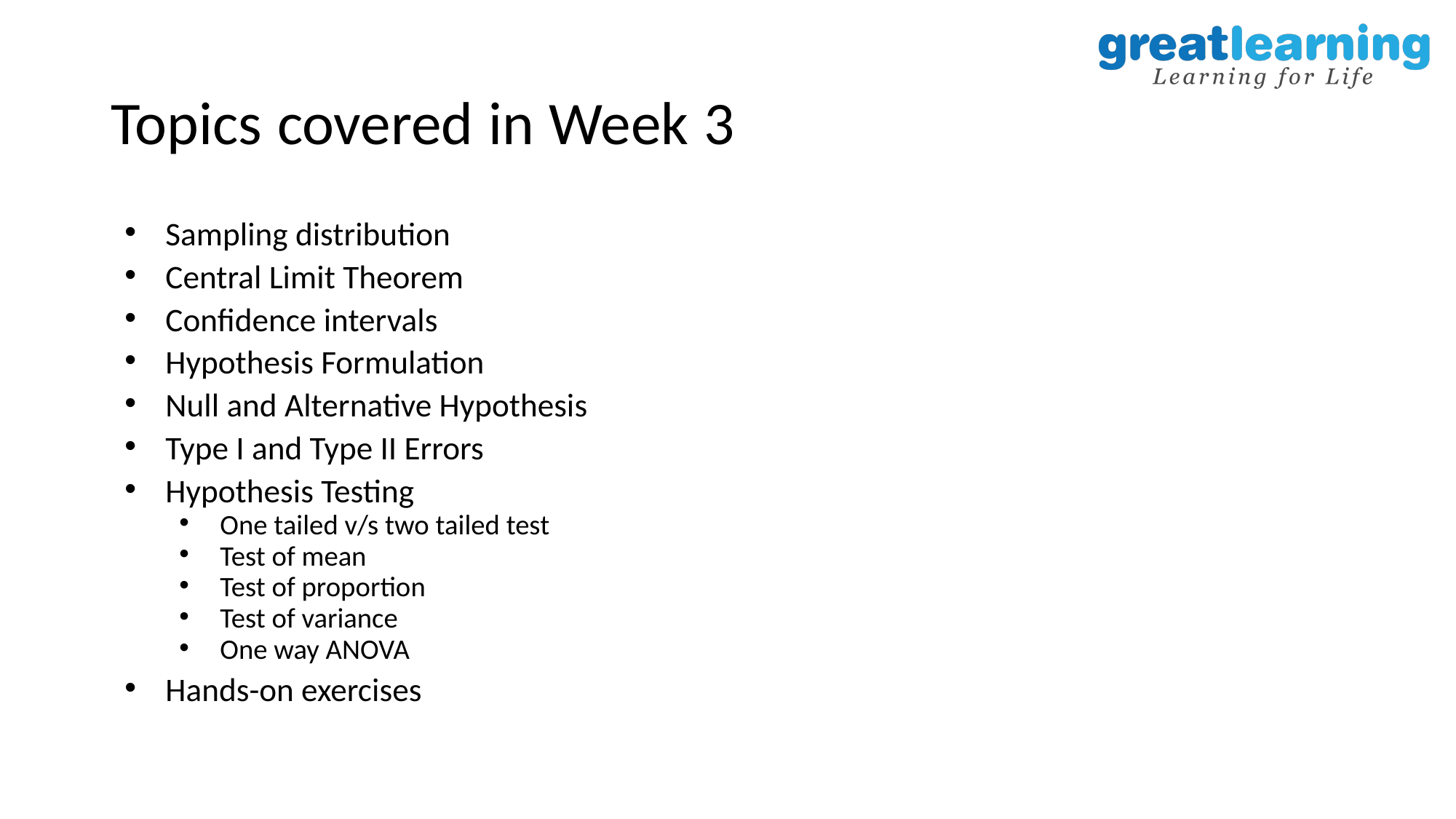

# Topics covered in Week 3
Sampling distribution
Central Limit Theorem
Confidence intervals
Hypothesis Formulation
Null and Alternative Hypothesis
Type I and Type II Errors
Hypothesis Testing
One tailed v/s two tailed test
Test of mean
Test of proportion
Test of variance
One way ANOVA
Hands-on exercises